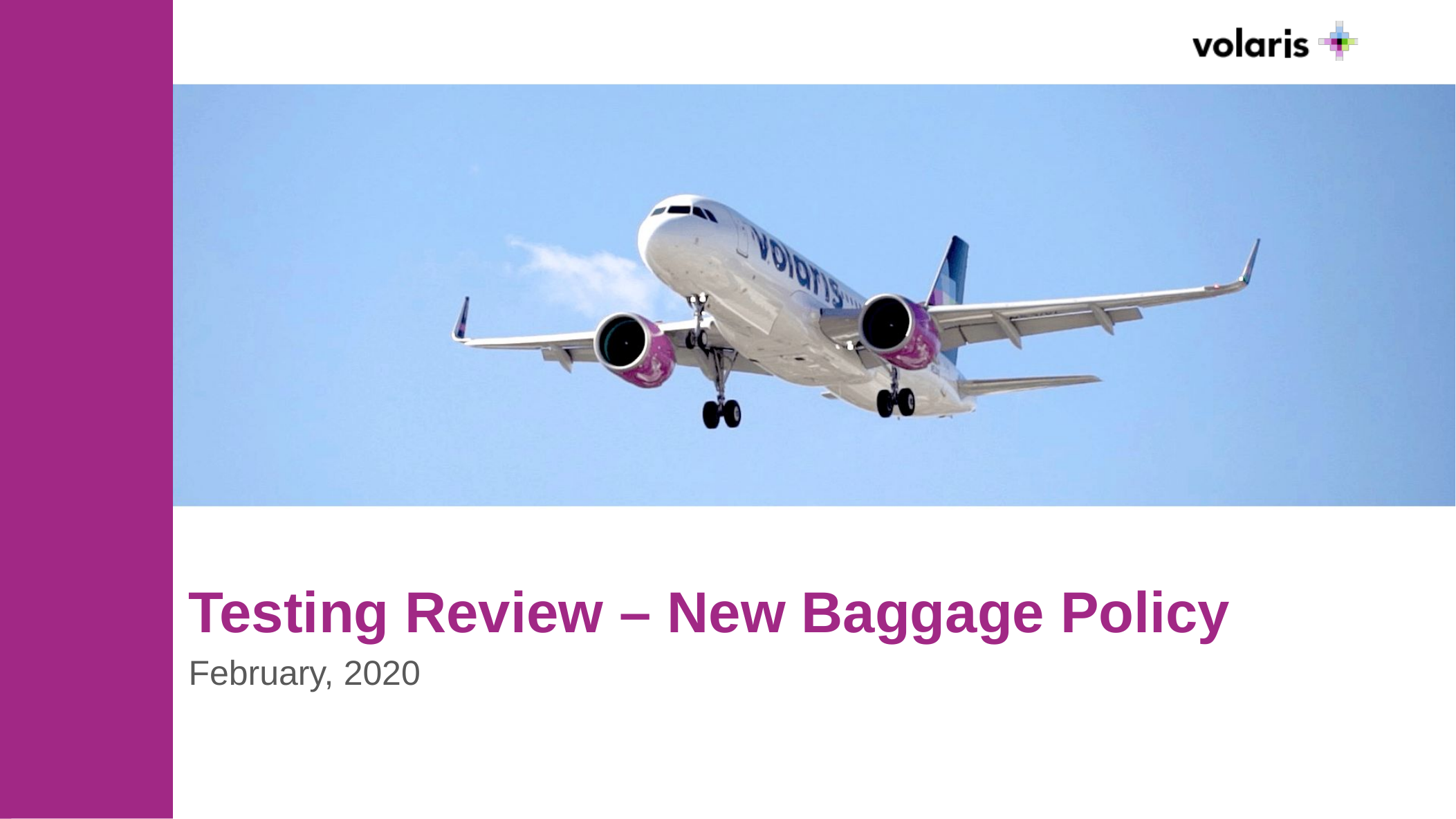

Testing Review – New Baggage Policy
February, 2020